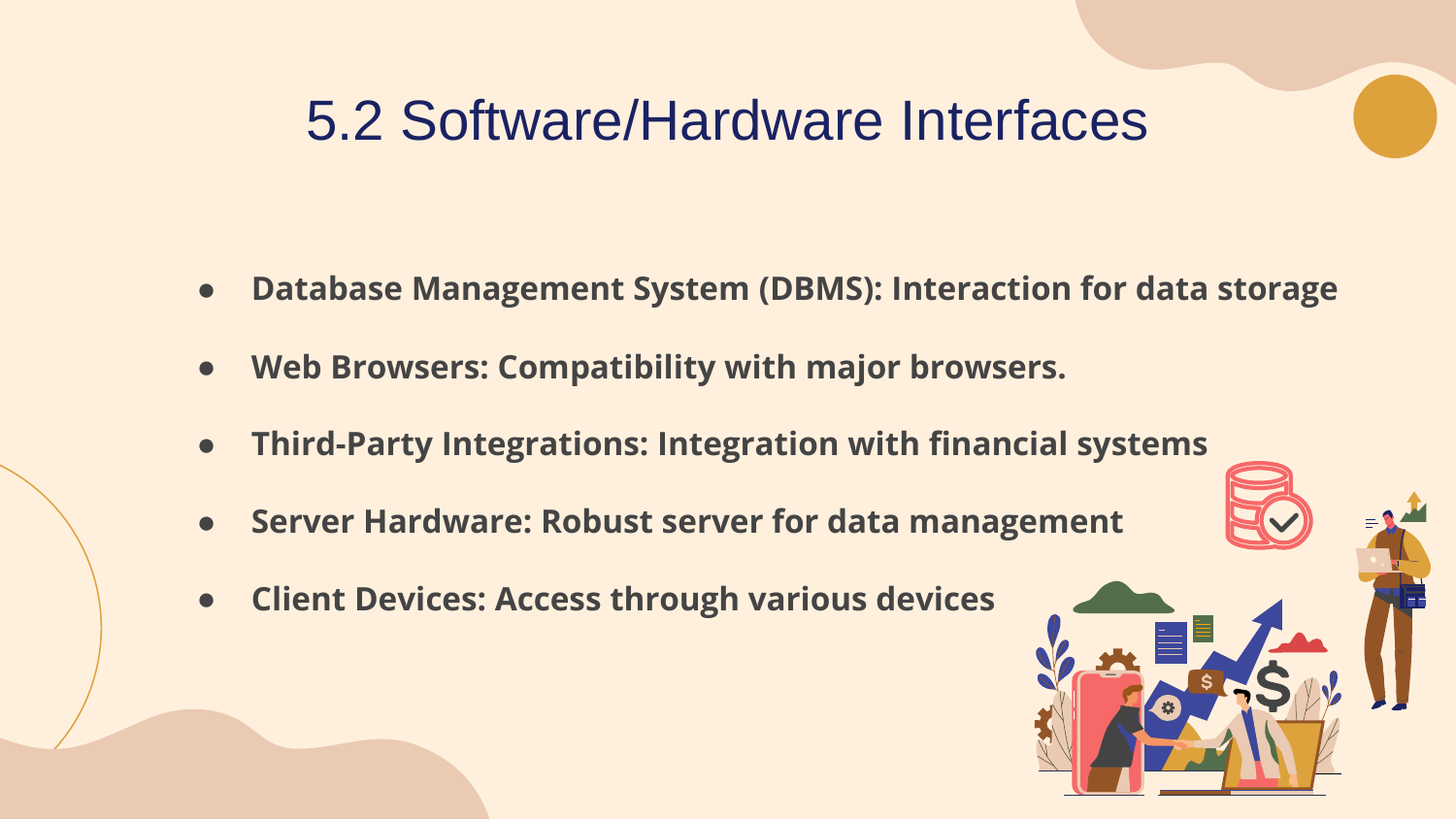

# 5.2 Software/Hardware Interfaces
Database Management System (DBMS): Interaction for data storage
Web Browsers: Compatibility with major browsers.
Third-Party Integrations: Integration with financial systems
Server Hardware: Robust server for data management
Client Devices: Access through various devices